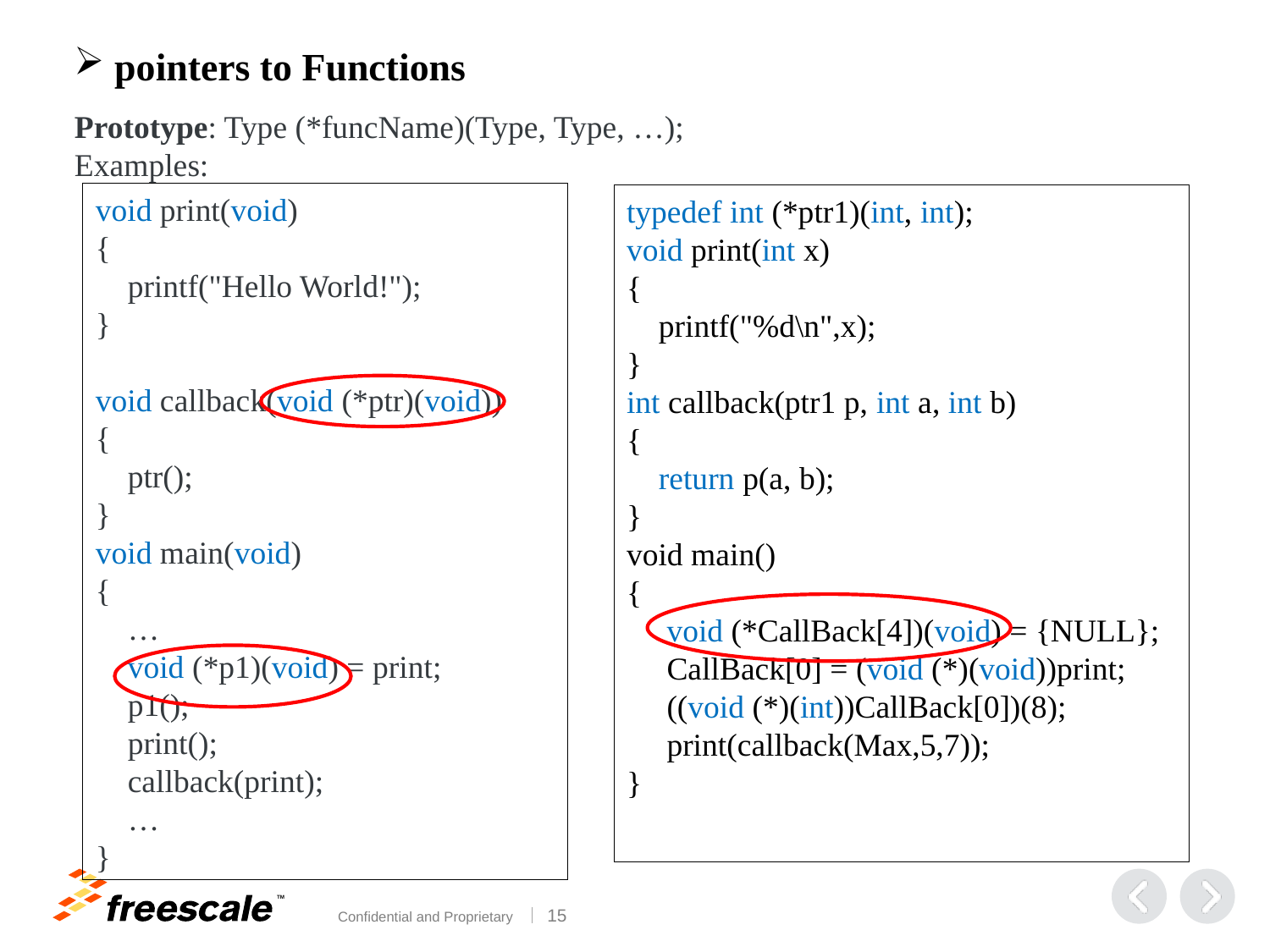

# pointers to Functions
Prototype: Type (*funcName)(Type, Type, …);
Examples:

void print(void)
{
    printf("Hello World!");
}

void callback(void (*ptr)(void))
{
    ptr();
}
void main(void)
{
    …
    void (*p1)(void) = print;
    p1();
    print();
    callback(print);
    …
}
typedef int (*ptr1)(int, int);
void print(int x)
{
    printf("%d\n",x);
}
int callback(ptr1 p, int a, int b)
{
    return p(a, b);
}
void main()
{
     void (*CallBack[4])(void) = {NULL};
     CallBack[0] = (void (*)(void))print;
     ((void (*)(int))CallBack[0])(8);
     print(callback(Max,5,7));
}